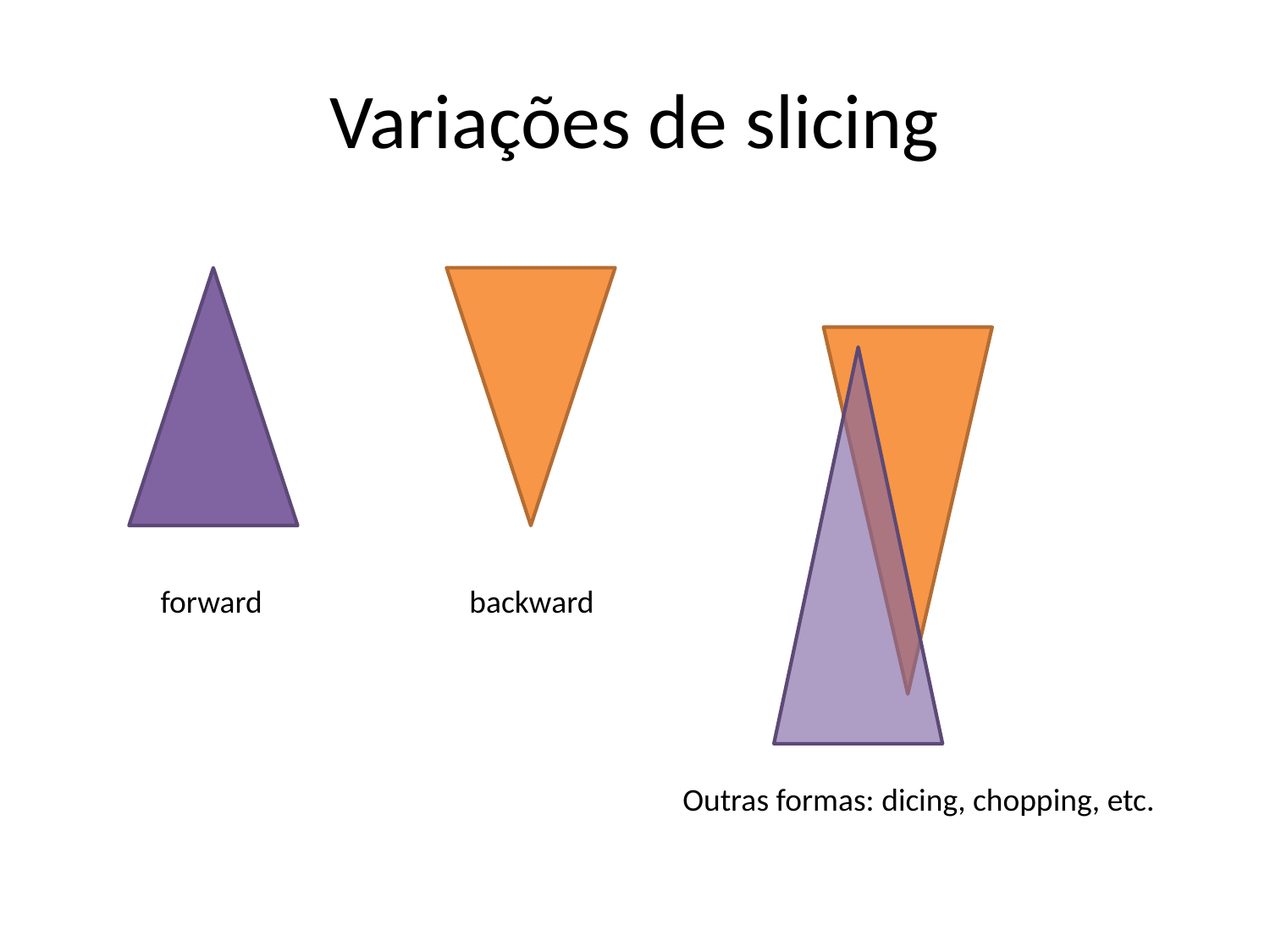

# Variações de slicing

forward
backward

Outras formas: dicing, chopping, etc.